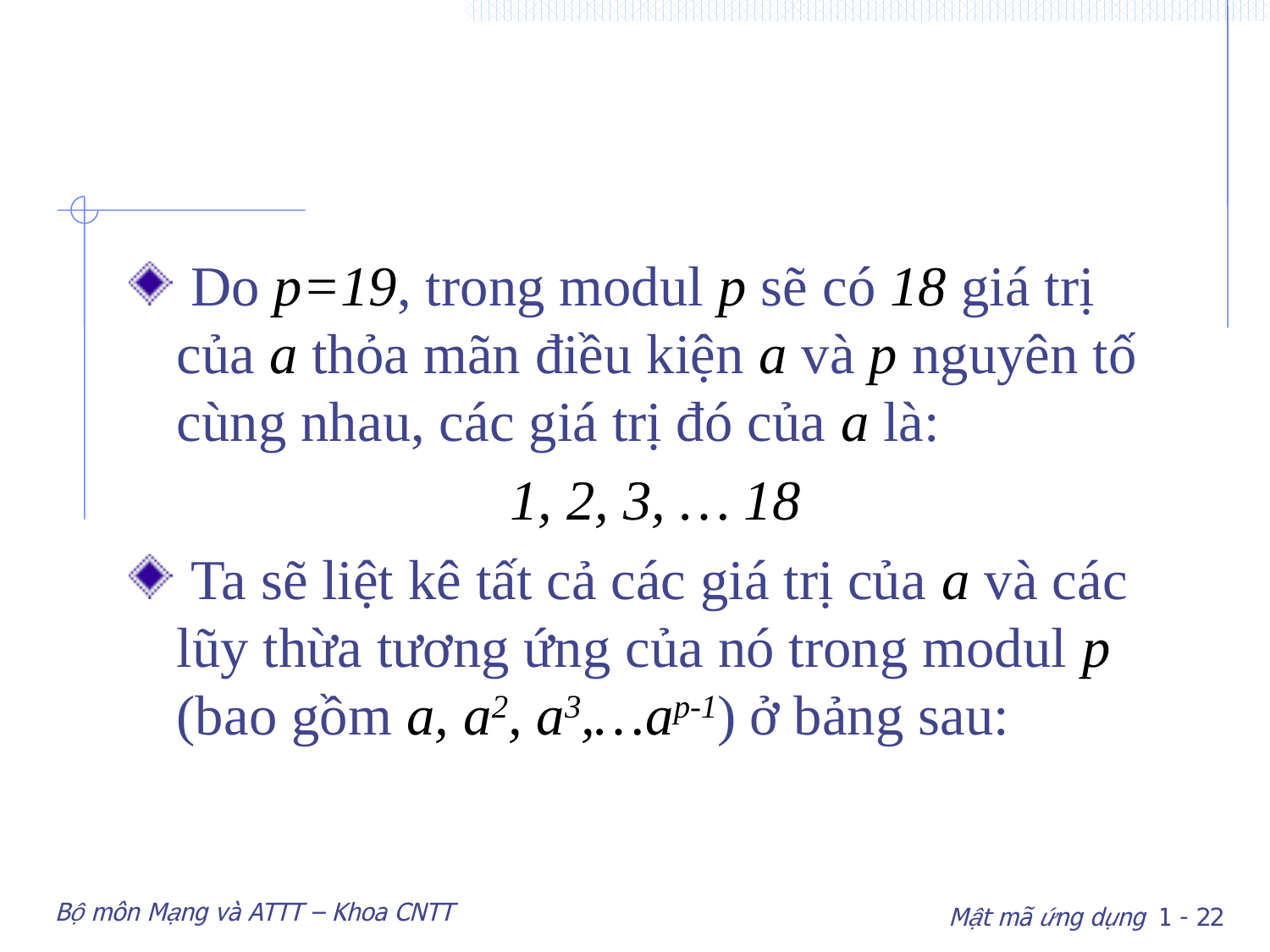

#
 Do p=19, trong modul p sẽ có 18 giá trị của a thỏa mãn điều kiện a và p nguyên tố cùng nhau, các giá trị đó của a là:
			1, 2, 3, … 18
 Ta sẽ liệt kê tất cả các giá trị của a và các lũy thừa tương ứng của nó trong modul p (bao gồm a, a2, a3,…ap-1) ở bảng sau:
Bộ môn Mạng và ATTT – Khoa CNTT